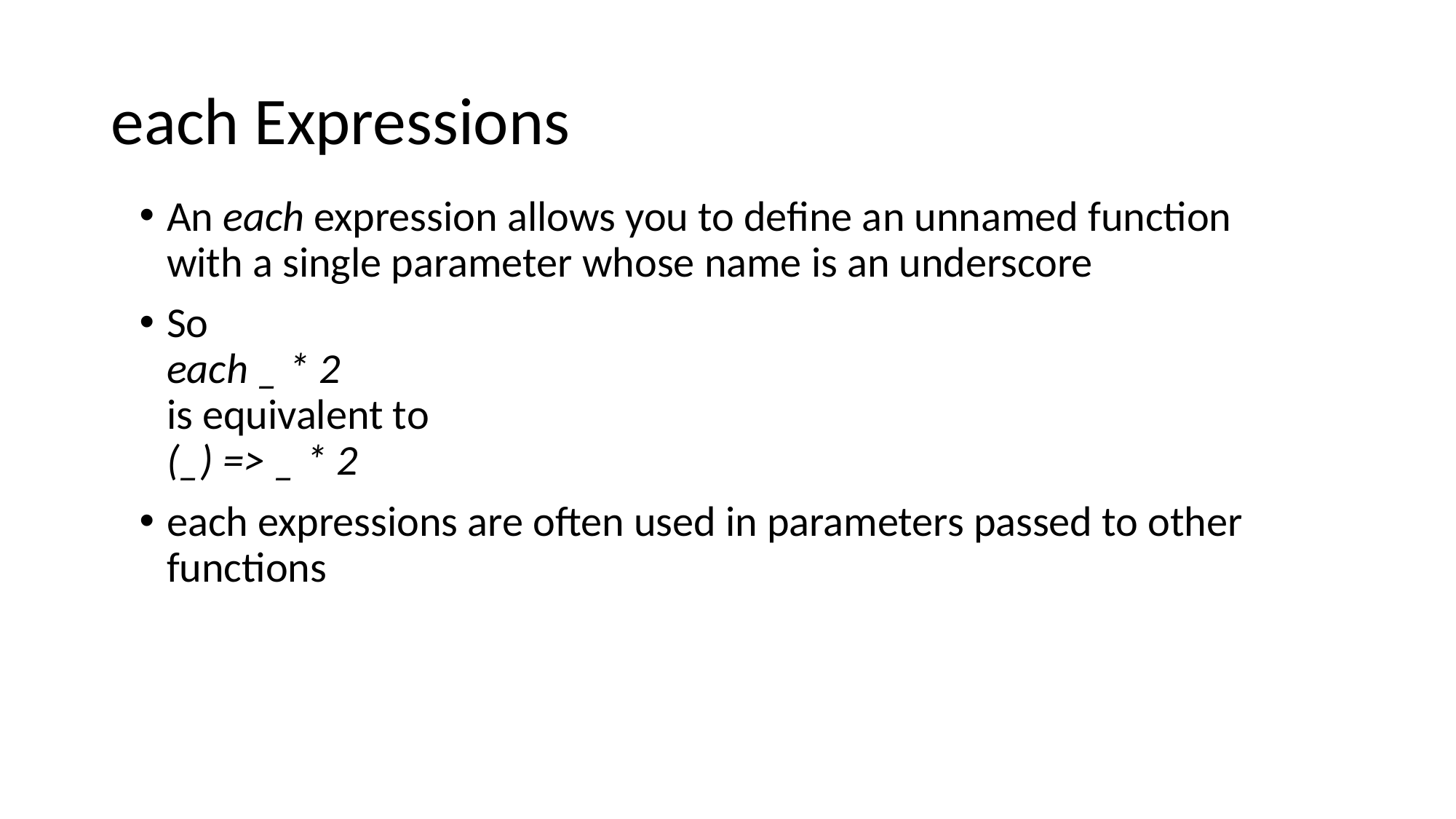

# each Expressions
An each expression allows you to define an unnamed function with a single parameter whose name is an underscore
So
each _ * 2
is equivalent to
(_) => _ * 2
each expressions are often used in parameters passed to other functions